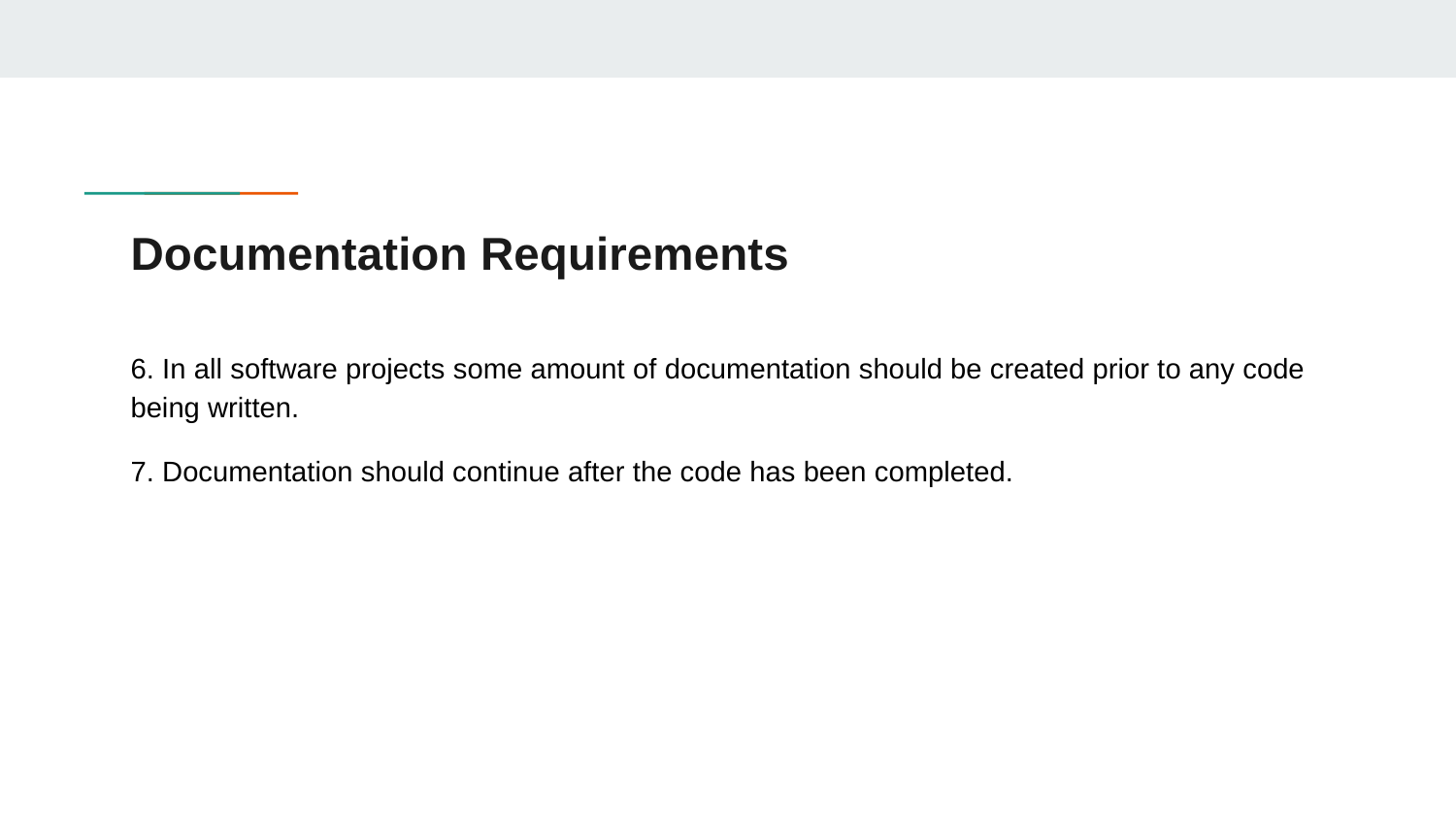

# Documentation Requirements

6. In all software projects some amount of documentation should be created prior to any code being written.
7. Documentation should continue after the code has been completed.